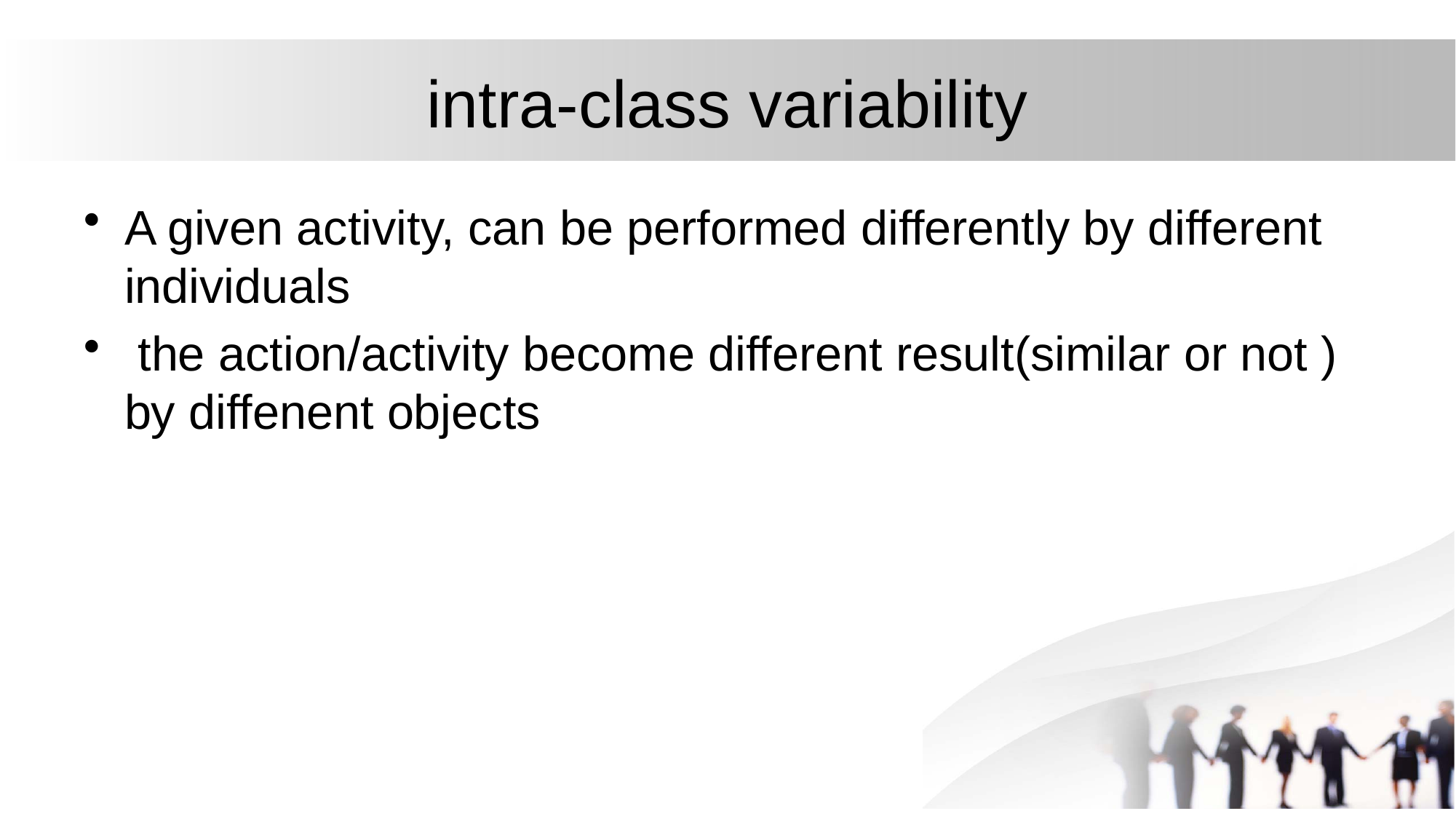

# intra-class variability
A given activity, can be performed differently by different individuals
 the action/activity become different result(similar or not ) by diffenent objects